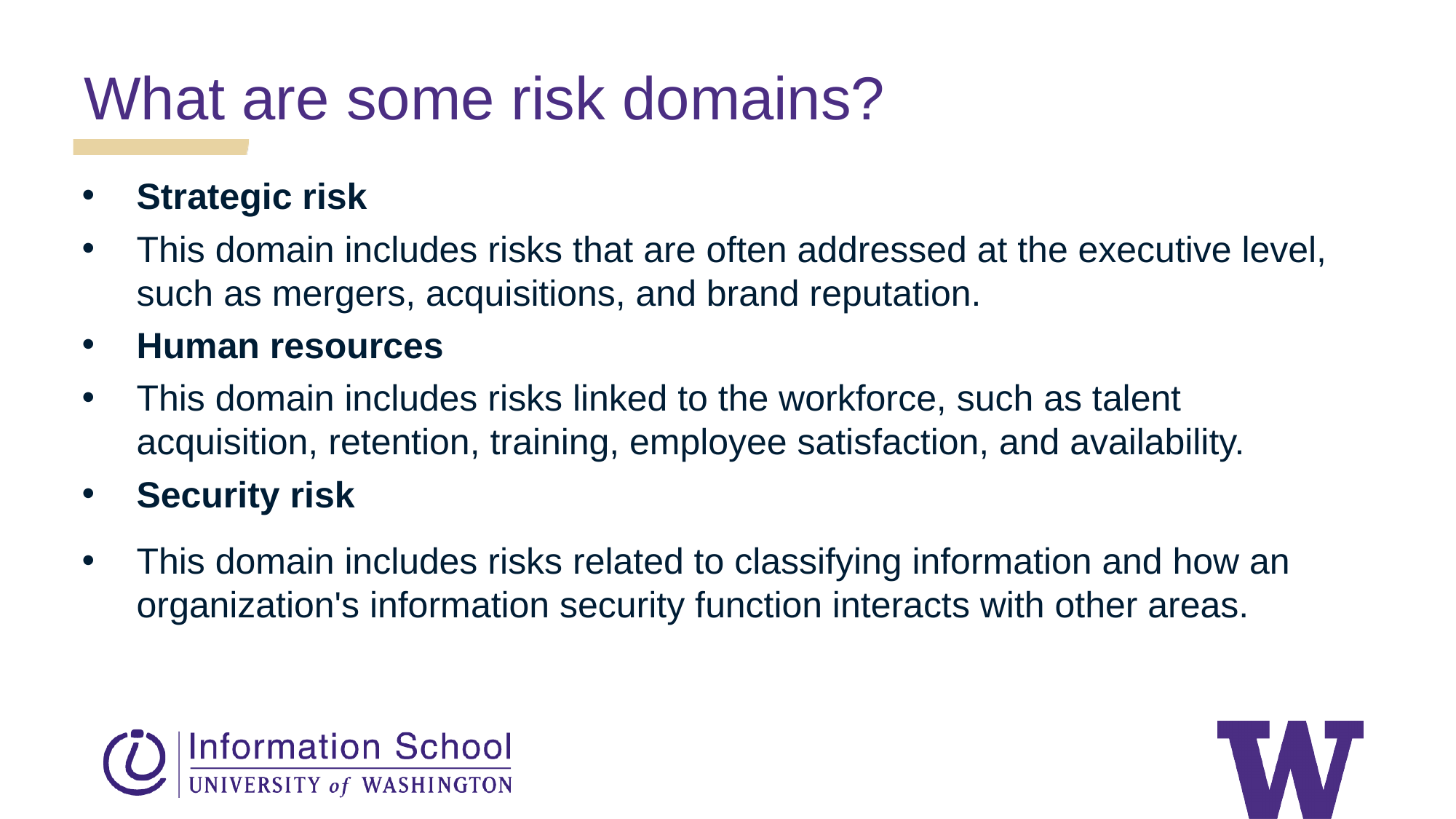

What are some risk domains?
Strategic risk
This domain includes risks that are often addressed at the executive level, such as mergers, acquisitions, and brand reputation.
Human resources
This domain includes risks linked to the workforce, such as talent acquisition, retention, training, employee satisfaction, and availability.
Security risk
This domain includes risks related to classifying information and how an organization's information security function interacts with other areas.